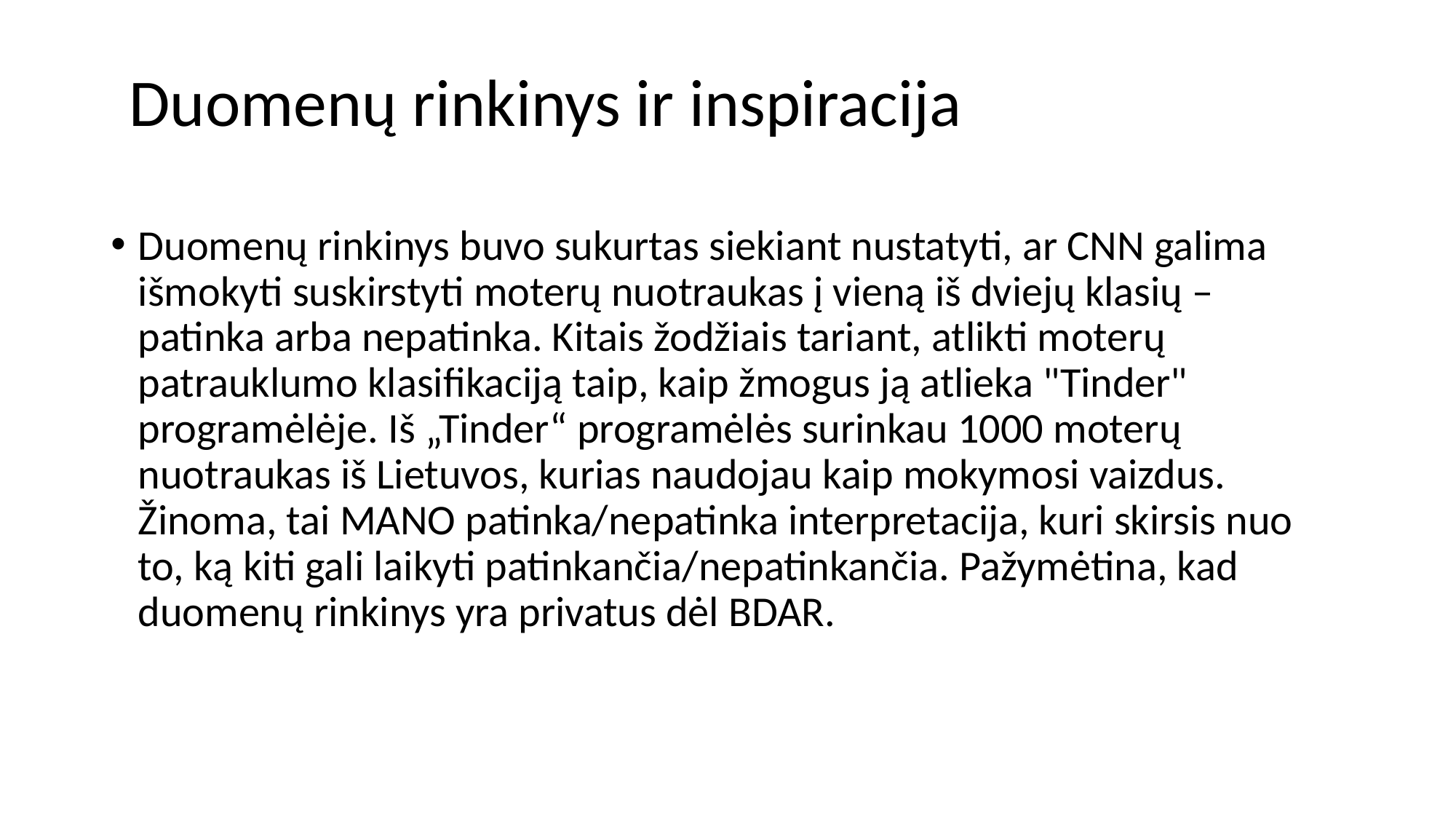

Duomenų rinkinys ir inspiracija

Duomenų rinkinys buvo sukurtas siekiant nustatyti, ar CNN galima išmokyti suskirstyti moterų nuotraukas į vieną iš dviejų klasių – patinka arba nepatinka. Kitais žodžiais tariant, atlikti moterų patrauklumo klasifikaciją taip, kaip žmogus ją atlieka "Tinder" programėlėje. Iš „Tinder“ programėlės surinkau 1000 moterų nuotraukas iš Lietuvos, kurias naudojau kaip mokymosi vaizdus. Žinoma, tai MANO patinka/nepatinka interpretacija, kuri skirsis nuo to, ką kiti gali laikyti patinkančia/nepatinkančia. Pažymėtina, kad duomenų rinkinys yra privatus dėl BDAR.